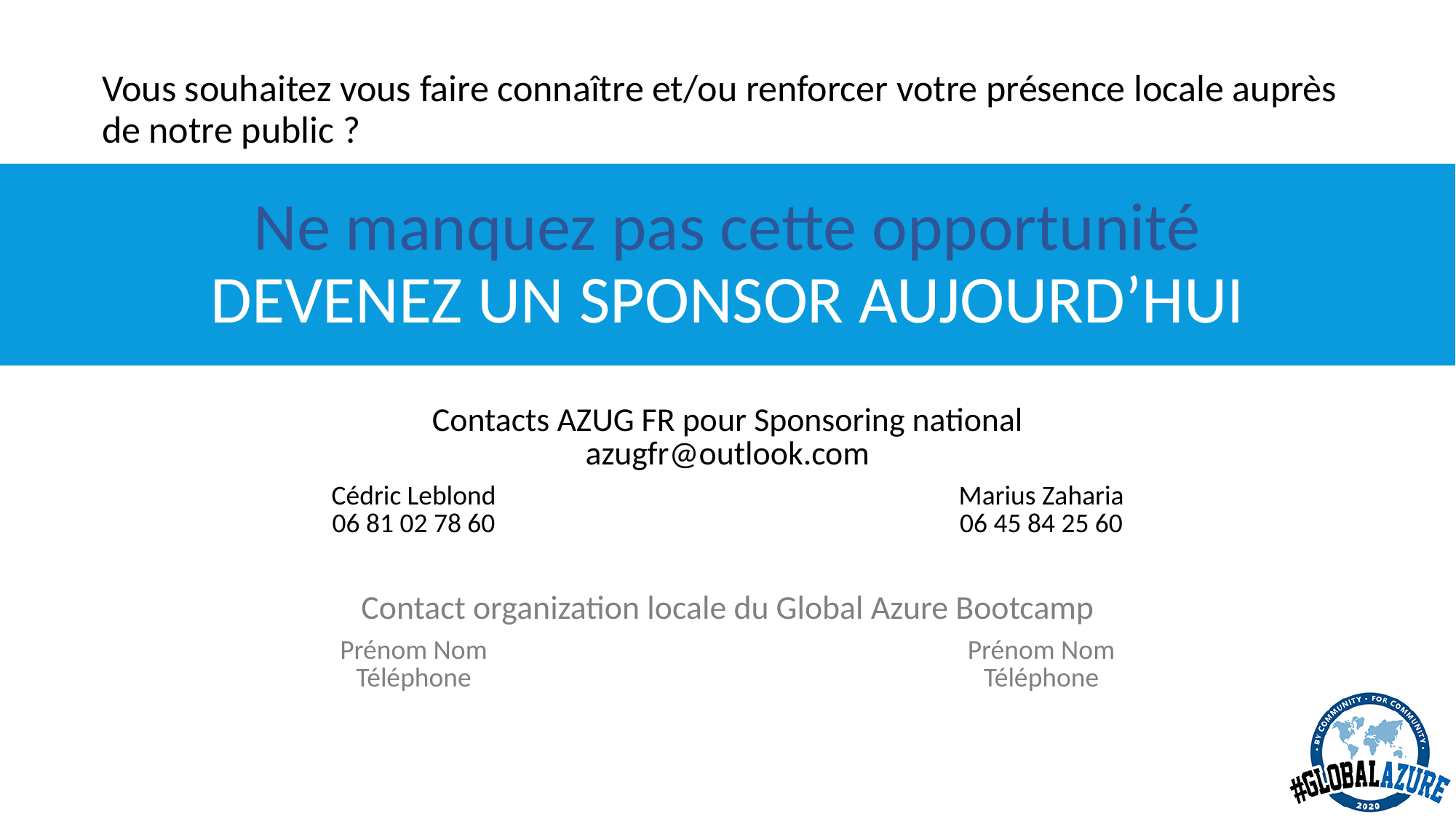

Vous souhaitez vous faire connaître et/ou renforcer votre présence locale auprès de notre public ?

# Ne manquez pas cette opportunité DEVENEZ UN SPONSOR AUJOURD’HUI
| Contacts AZUG FR pour Sponsoring national azugfr@outlook.com |  |
| --- | --- |
| Cédric Leblond 06 81 02 78 60 | Marius Zaharia 06 45 84 25 60 |
|  |  |
| Contact organization locale du Global Azure Bootcamp |  |
| Prénom Nom Téléphone | Prénom Nom Téléphone |